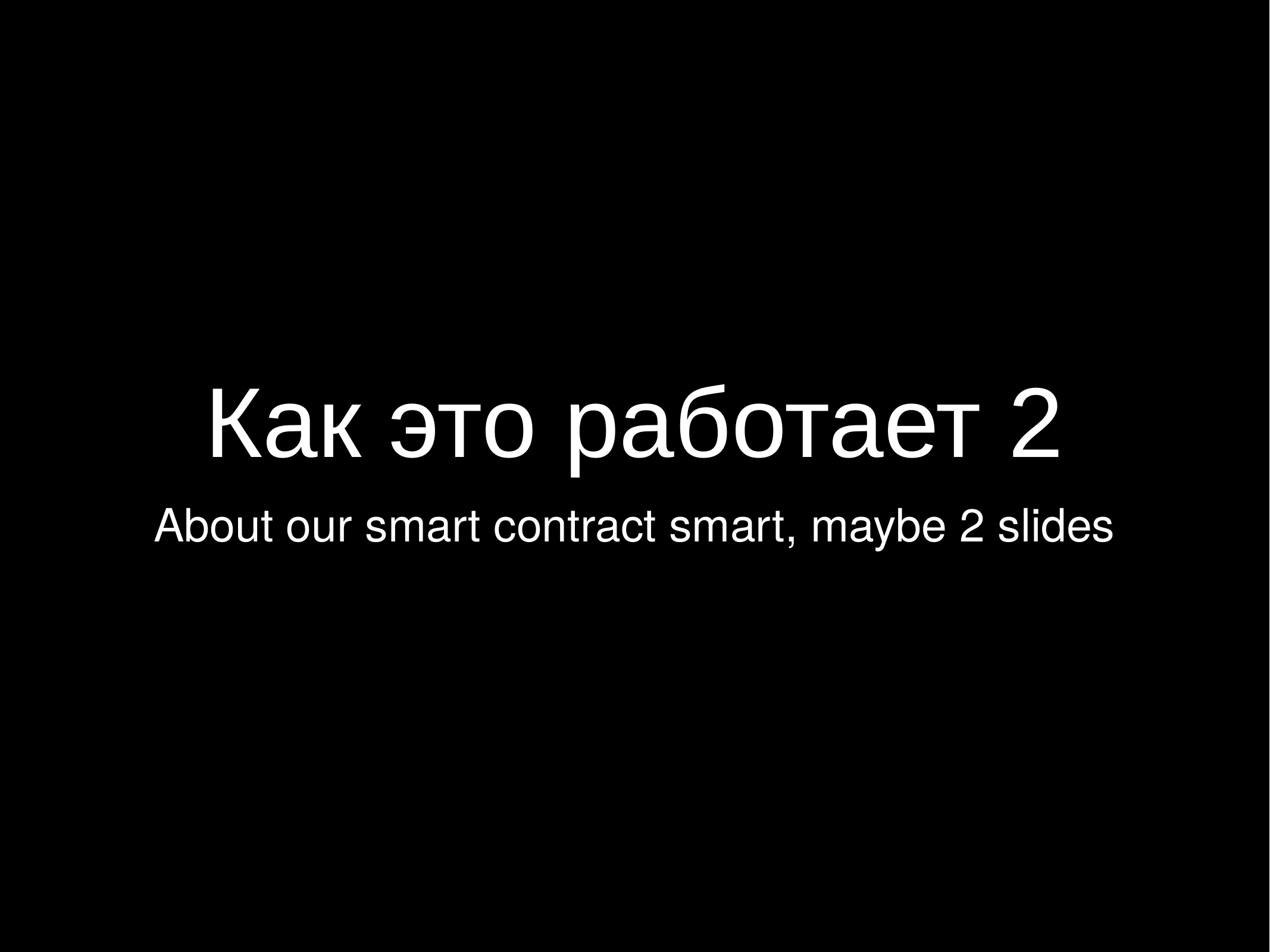

# Как это работает 2
About our smart contract smart, maybe 2 slides